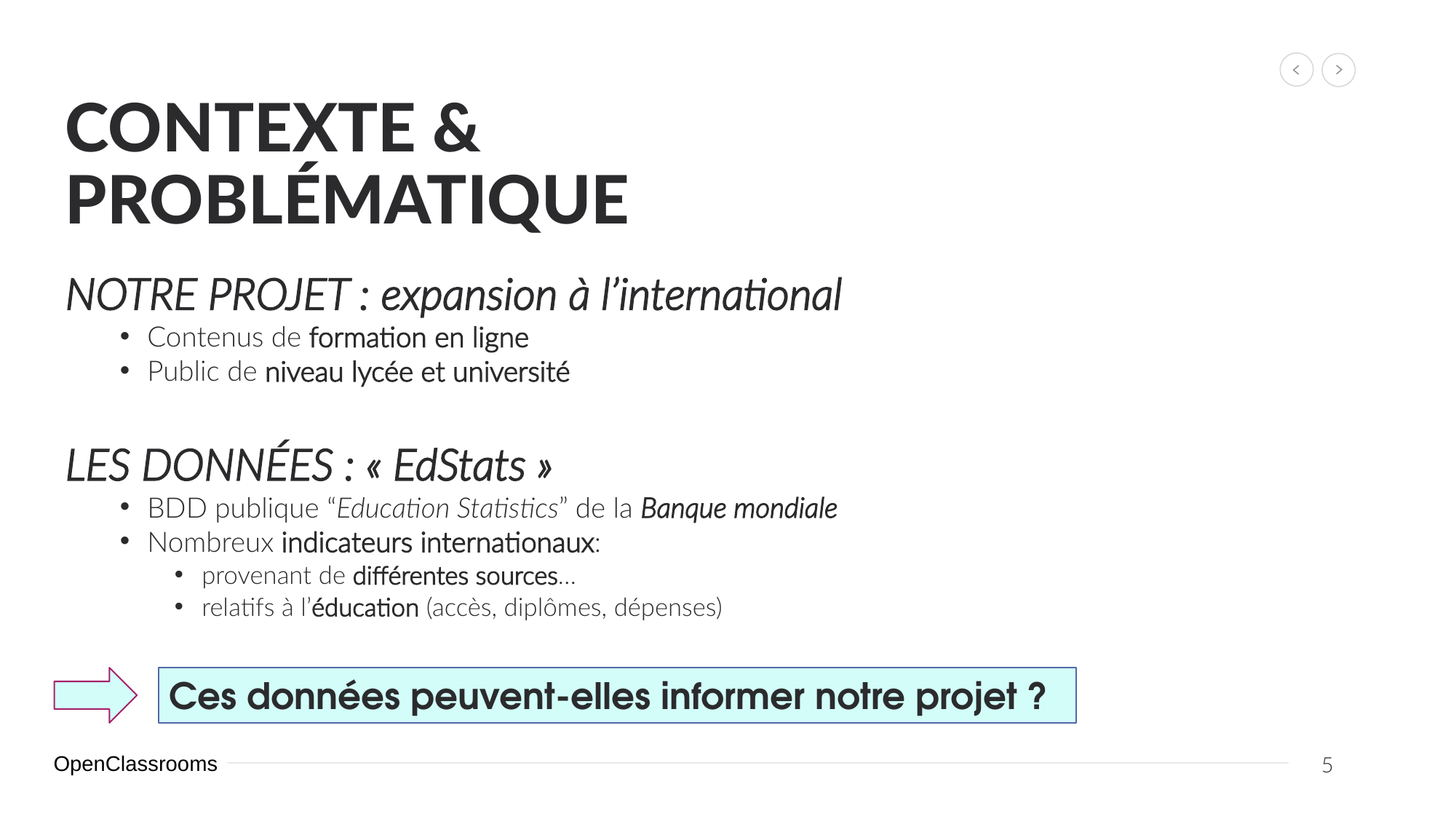

# CONTEXTE & PROBLÉMATIQUE
Notre projet : expansion à l’international
Contenus de formation en ligne
Public de niveau lycée et université

Les données : « EdStats »
BDD publique “Education Statistics” de la Banque mondiale
Nombreux indicateurs internationaux:
provenant de différentes sources…
relatifs à l’éducation (accès, diplômes, dépenses)

Ces données peuvent-elles informer notre projet ?